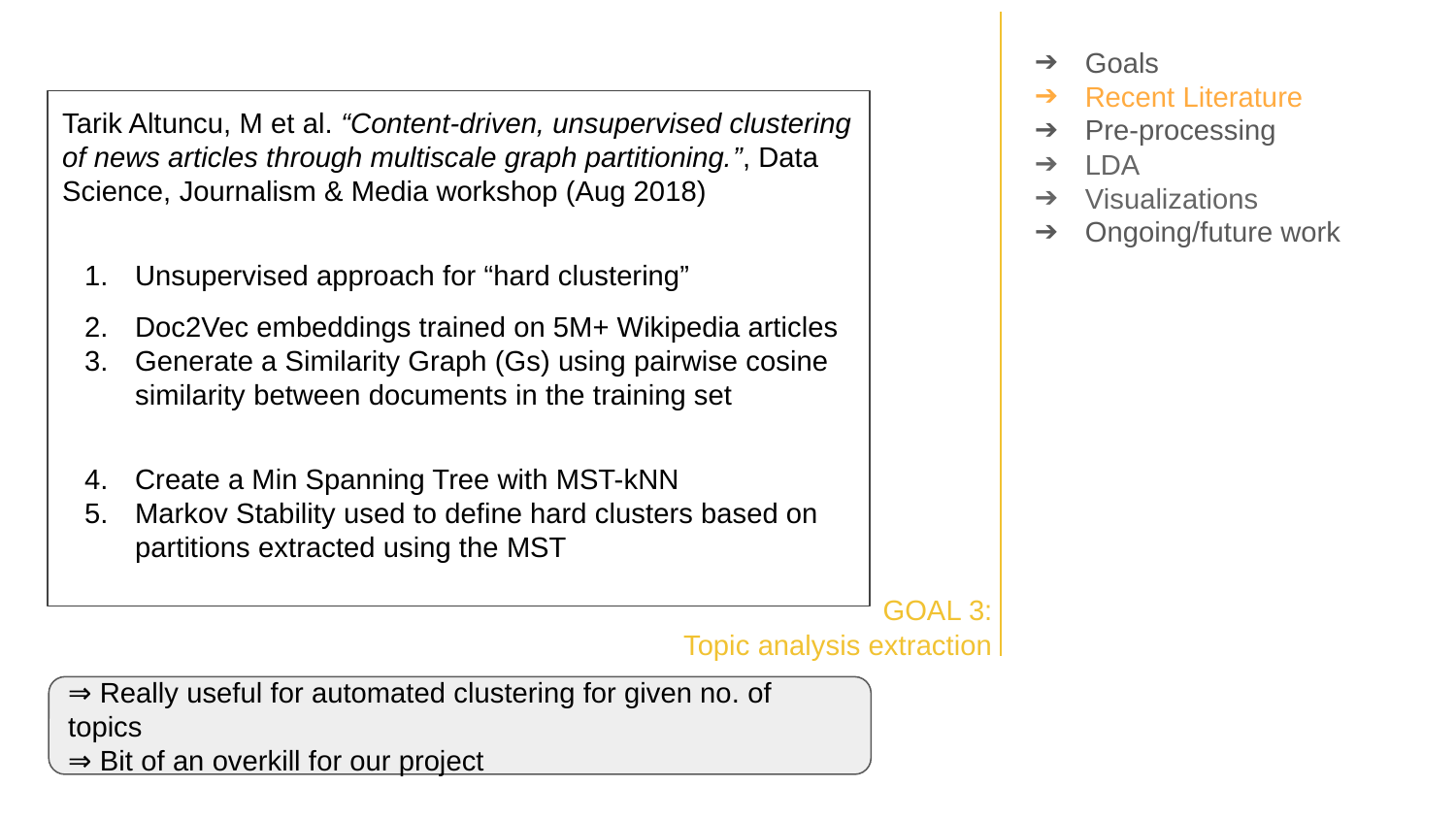

Goals
Recent Literature
Pre-processing
LDA
Visualizations
Ongoing/future work

Tarik Altuncu, M et al. “Content-driven, unsupervised clustering of news articles through multiscale graph partitioning.”, Data Science, Journalism & Media workshop (Aug 2018)

Unsupervised approach for “hard clustering”
Doc2Vec embeddings trained on 5M+ Wikipedia articles
Generate a Similarity Graph (Gs) using pairwise cosine similarity between documents in the training set

Create a Min Spanning Tree with MST-kNN
Markov Stability used to define hard clusters based on partitions extracted using the MST
GOAL 3:
Topic analysis extraction
⇒ Really useful for automated clustering for given no. of topics
⇒ Bit of an overkill for our project